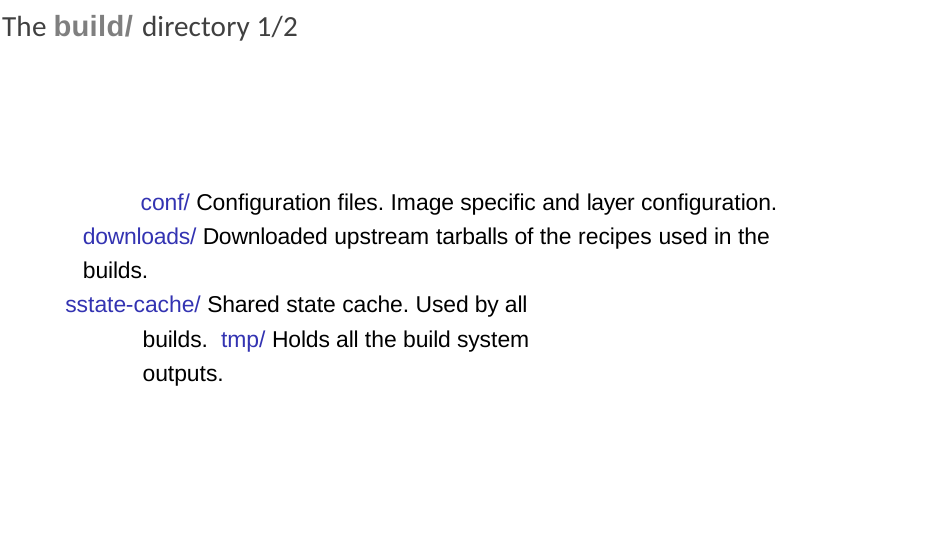

# The build/ directory 1/2
conf/ Configuration files. Image specific and layer configuration.  downloads/ Downloaded upstream tarballs of the recipes used in the builds.
sstate-cache/ Shared state cache. Used by all builds.  tmp/ Holds all the build system outputs.
29/300
Remake by Mao Huynh